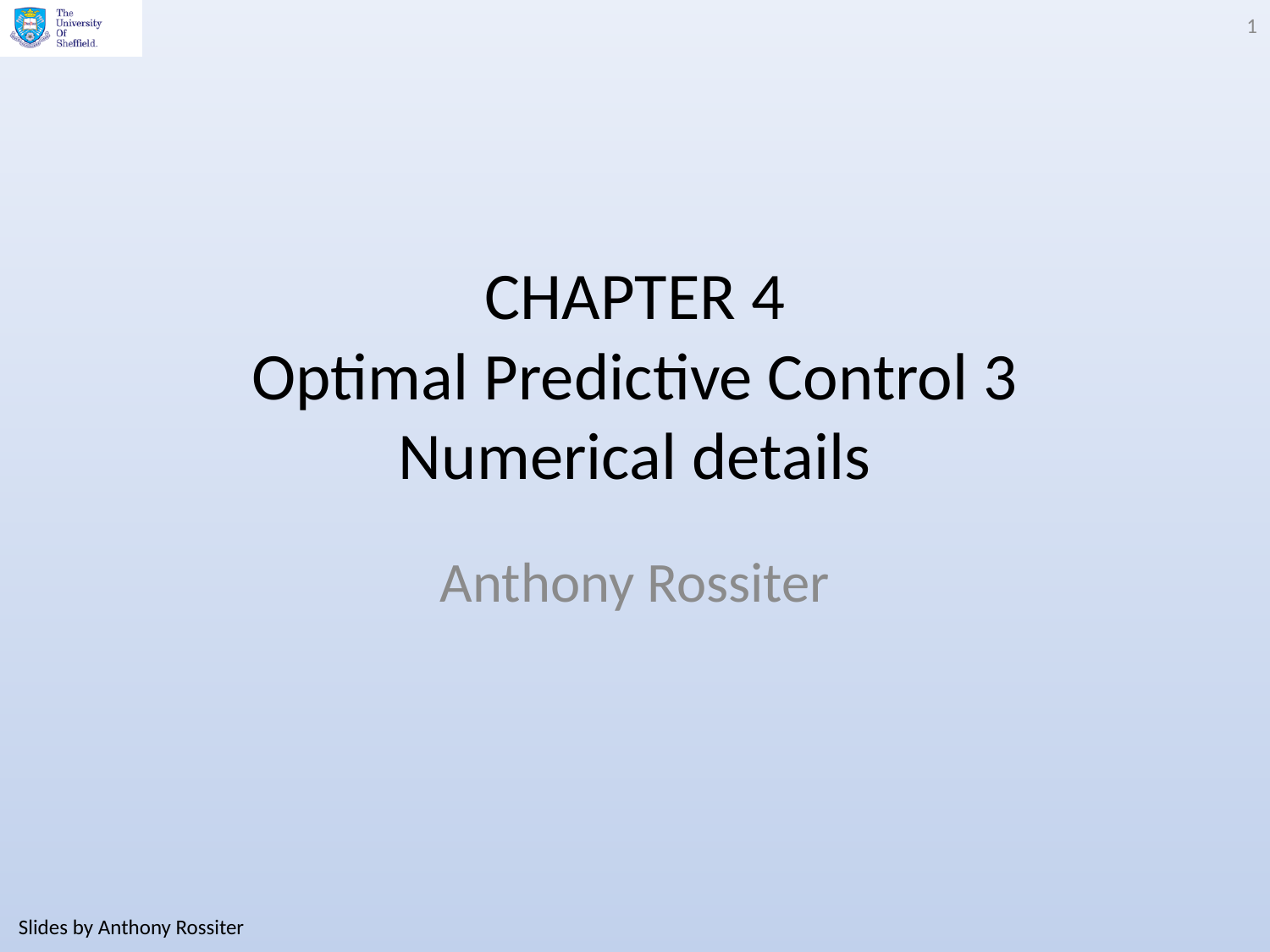

1
# CHAPTER 4 Optimal Predictive Control 3 Numerical details
Anthony Rossiter
Slides by Anthony Rossiter